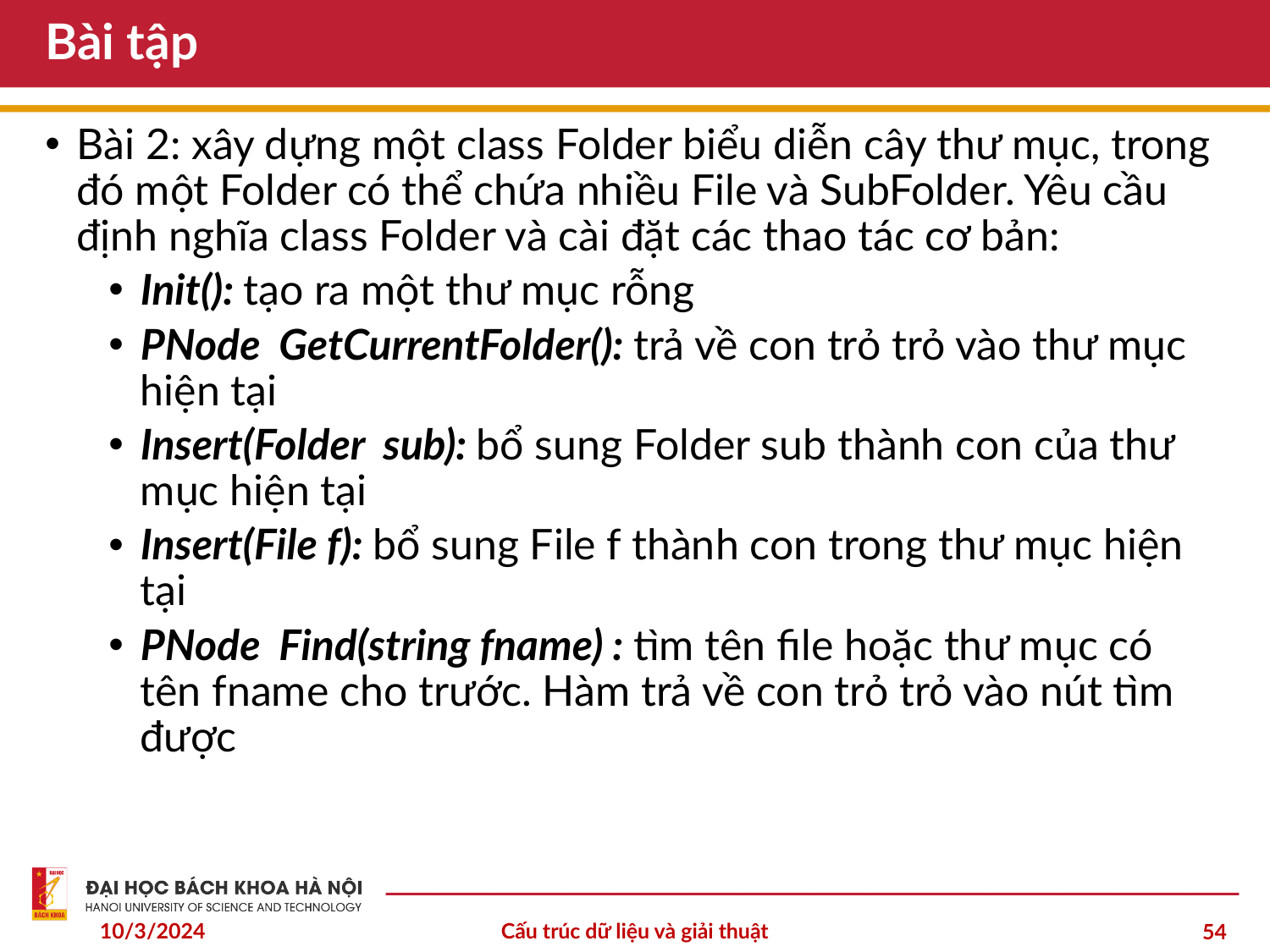

# Bài tập
Bài 2: xây dựng một class Folder biểu diễn cây thư mục, trong đó một Folder có thể chứa nhiều File và SubFolder. Yêu cầu định nghĩa class Folder và cài đặt các thao tác cơ bản:
Init(): tạo ra một thư mục rỗng
PNode  GetCurrentFolder(): trả về con trỏ trỏ vào thư mục hiện tại
Insert(Folder  sub): bổ sung Folder sub thành con của thư mục hiện tại
Insert(File f): bổ sung File f thành con trong thư mục hiện tại
PNode  Find(string fname) : tìm tên file hoặc thư mục có tên fname cho trước. Hàm trả về con trỏ trỏ vào nút tìm được

10/3/2024
Cấu trúc dữ liệu và giải thuật
54